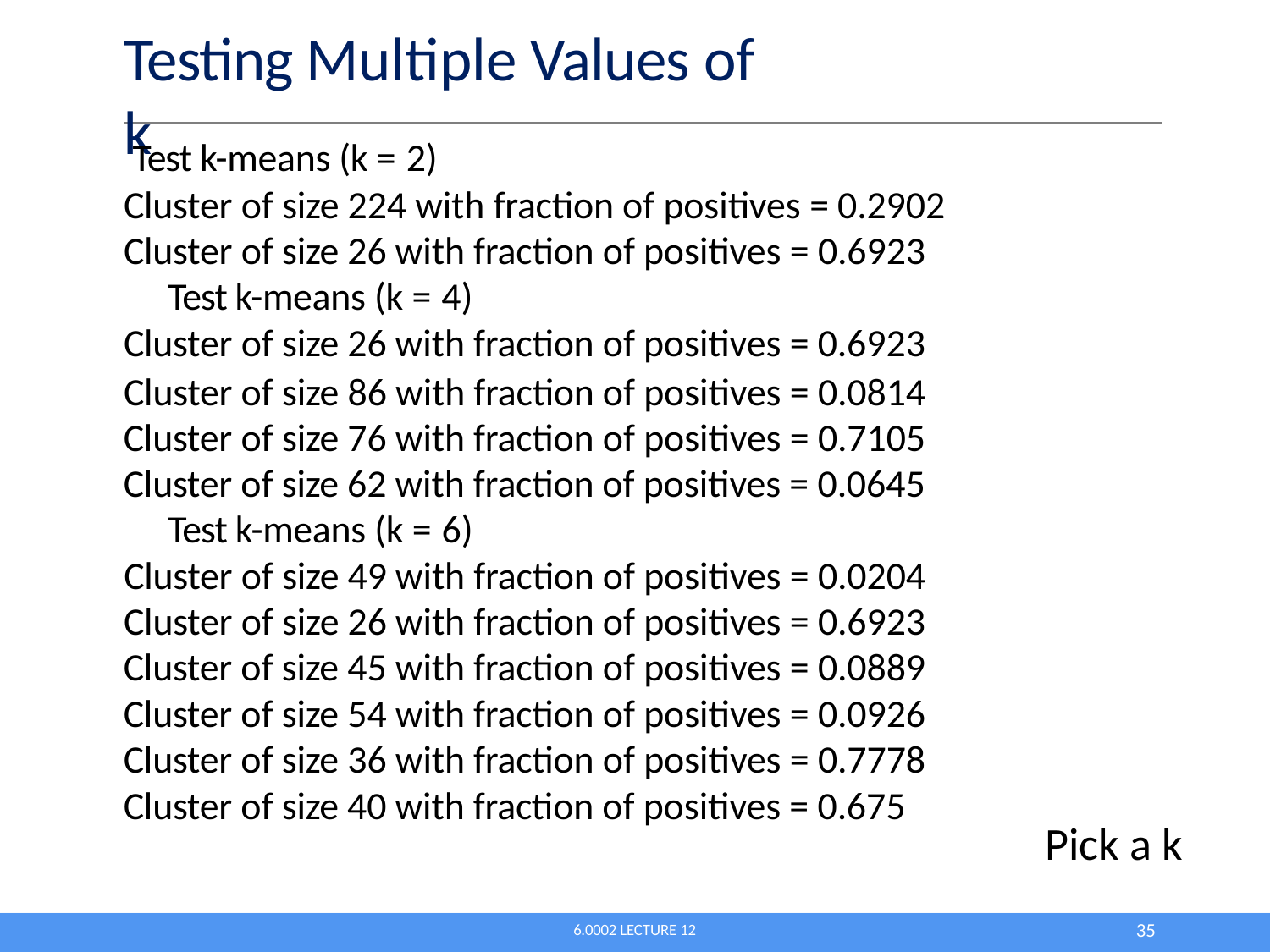

# Testing Multiple Values of k
Test k-means (k = 2)
Cluster of size 224 with fraction of positives = 0.2902  Cluster of size 26 with fraction of positives = 0.6923
Test k-means (k = 4)
Cluster of size 26 with fraction of positives = 0.6923
Cluster of size 86 with fraction of positives = 0.0814  Cluster of size 76 with fraction of positives = 0.7105  Cluster of size 62 with fraction of positives = 0.0645
Test k-means (k = 6)
Cluster of size 49 with fraction of positives = 0.0204
Cluster of size 26 with fraction of positives = 0.6923  Cluster of size 45 with fraction of positives = 0.0889  Cluster of size 54 with fraction of positives = 0.0926  Cluster of size 36 with fraction of positives = 0.7778  Cluster of size 40 with fraction of positives = 0.675
Pick a k

35
6.0002 LECTURE 12